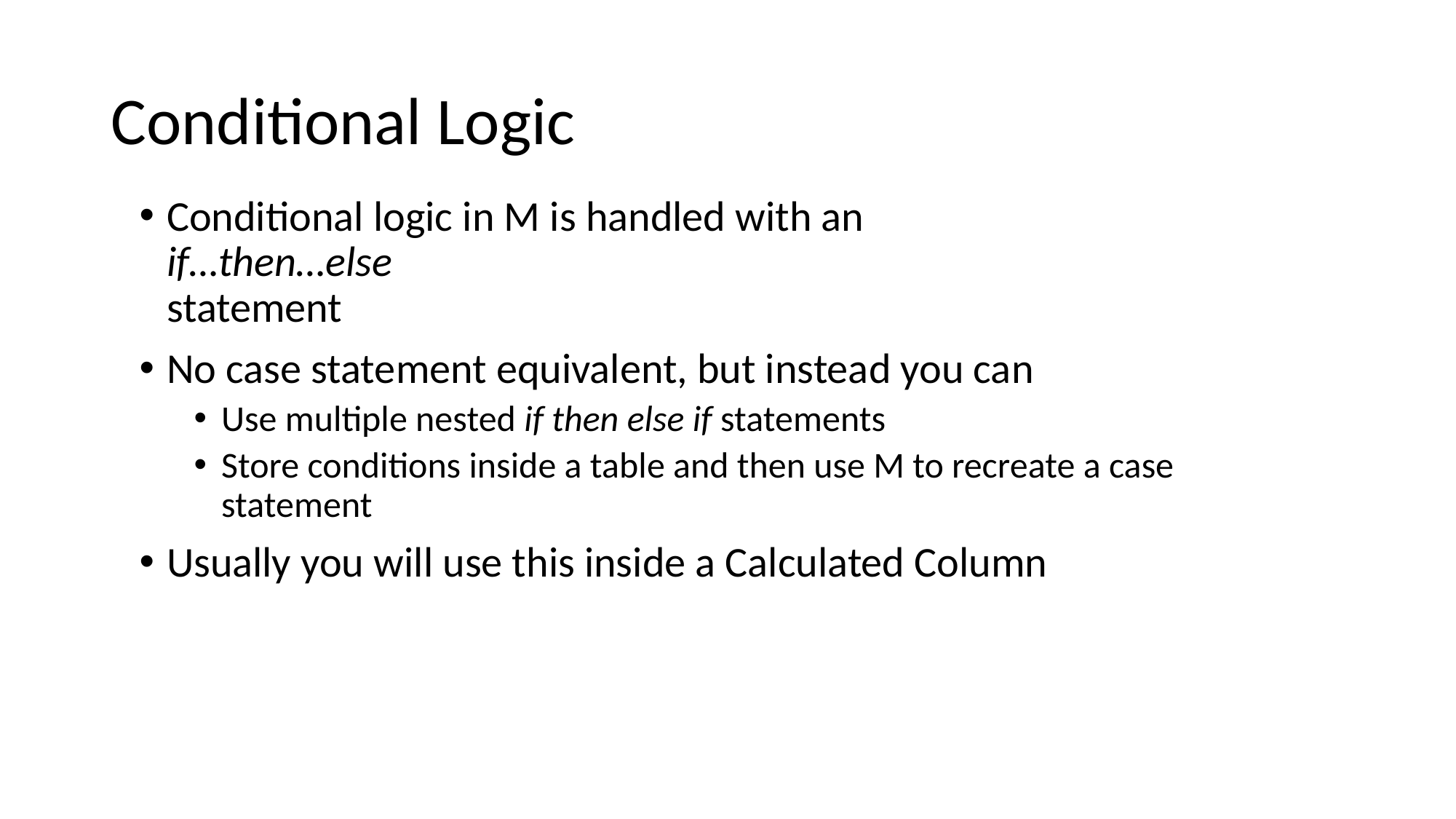

# Conditional Logic
Conditional logic in M is handled with an
if…then…else
statement
No case statement equivalent, but instead you can
Use multiple nested if then else if statements
Store conditions inside a table and then use M to recreate a case statement
Usually you will use this inside a Calculated Column